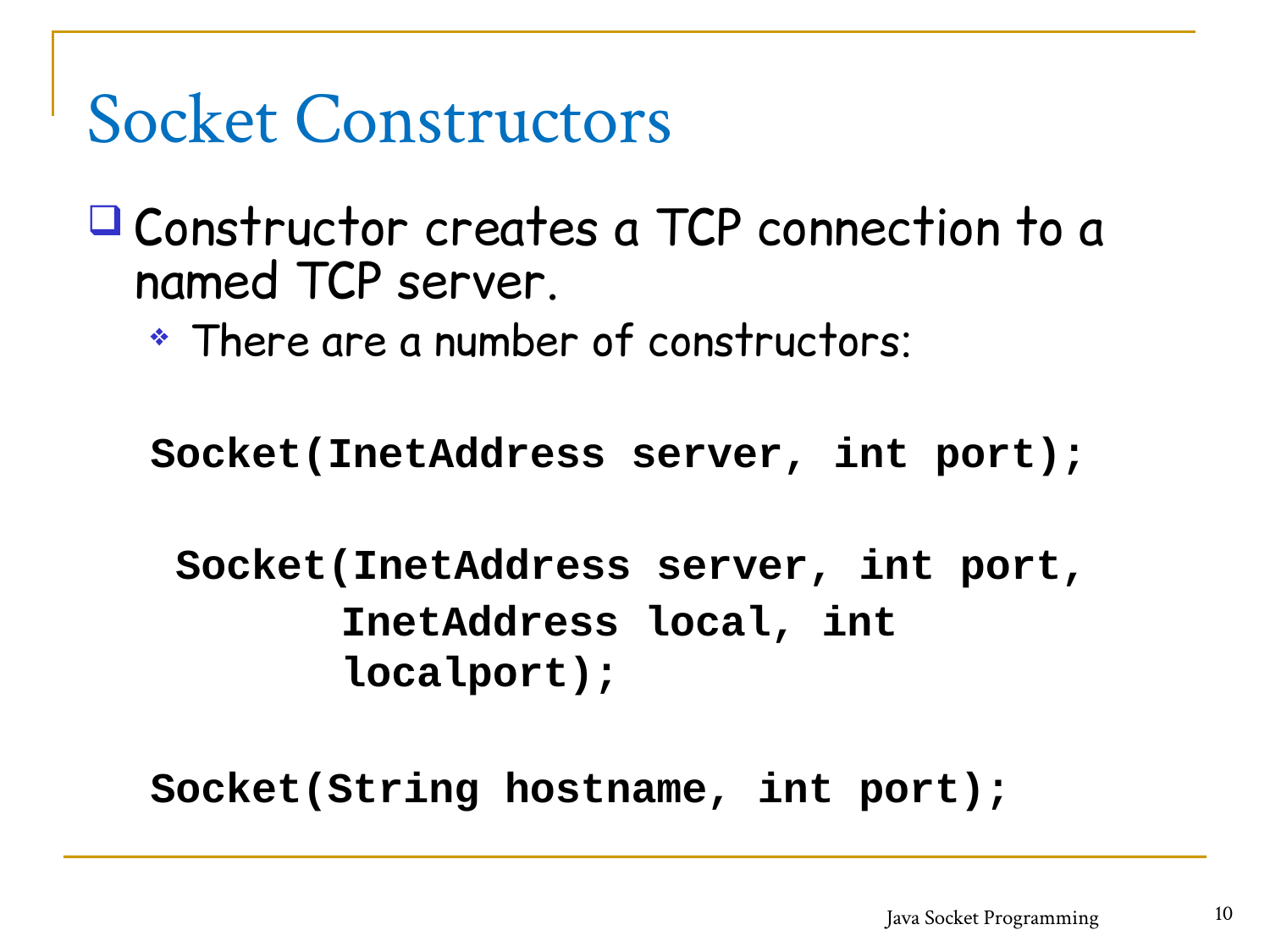

# Socket Constructors
Constructor creates a TCP connection to a  named TCP server.
There are a number of constructors:
Socket(InetAddress server, int port);  Socket(InetAddress server, int port,
InetAddress local, int localport);

Socket(String hostname, int port);
Java Socket Programming
10